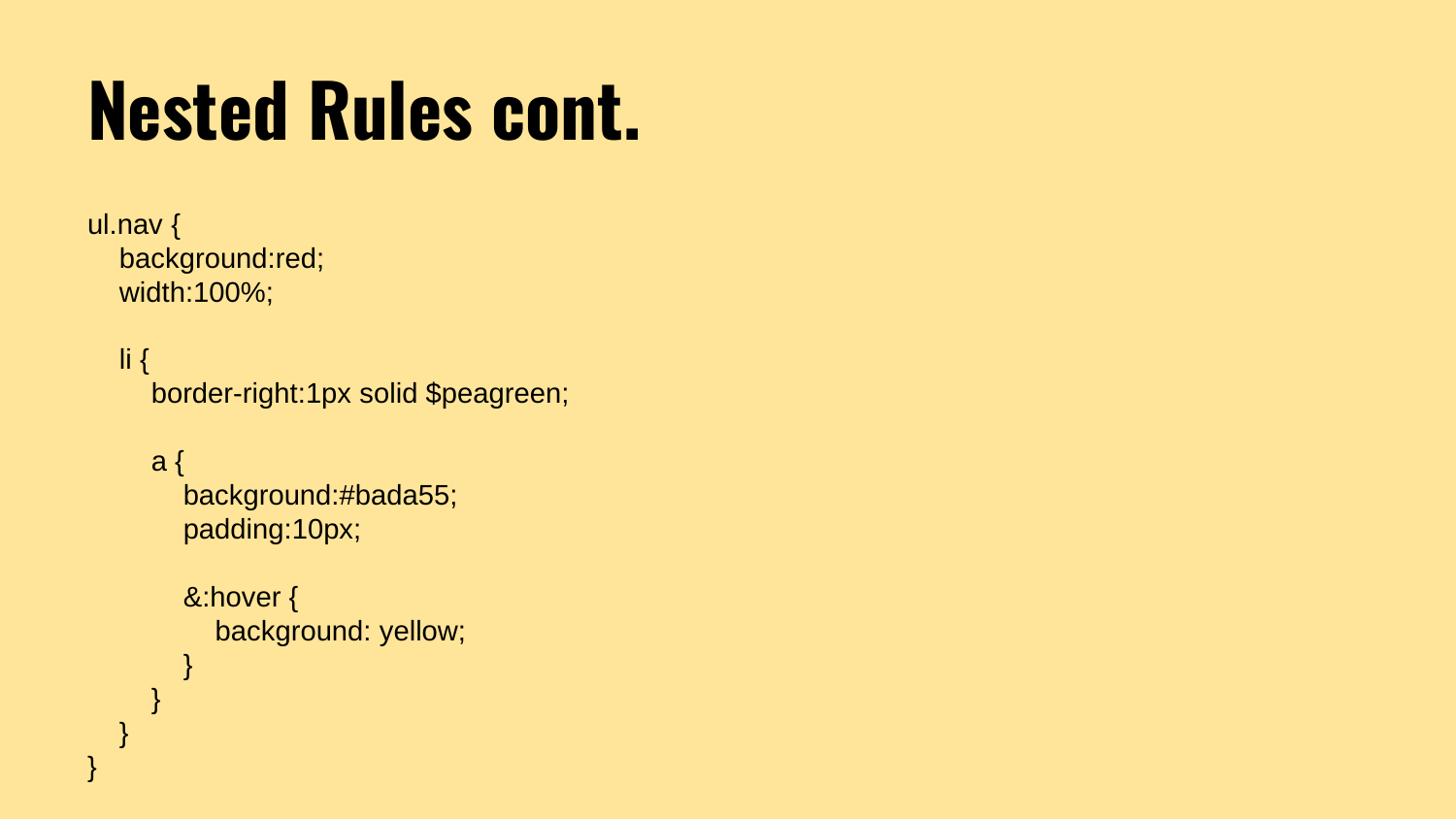

# Nested Rules cont.
ul.nav {
    background:red;
    width:100%;
    li {
        border-right:1px solid $peagreen;
        a {
            background:#bada55;
            padding:10px;
            &:hover {
                background: yellow;
            }
        }
    }
}